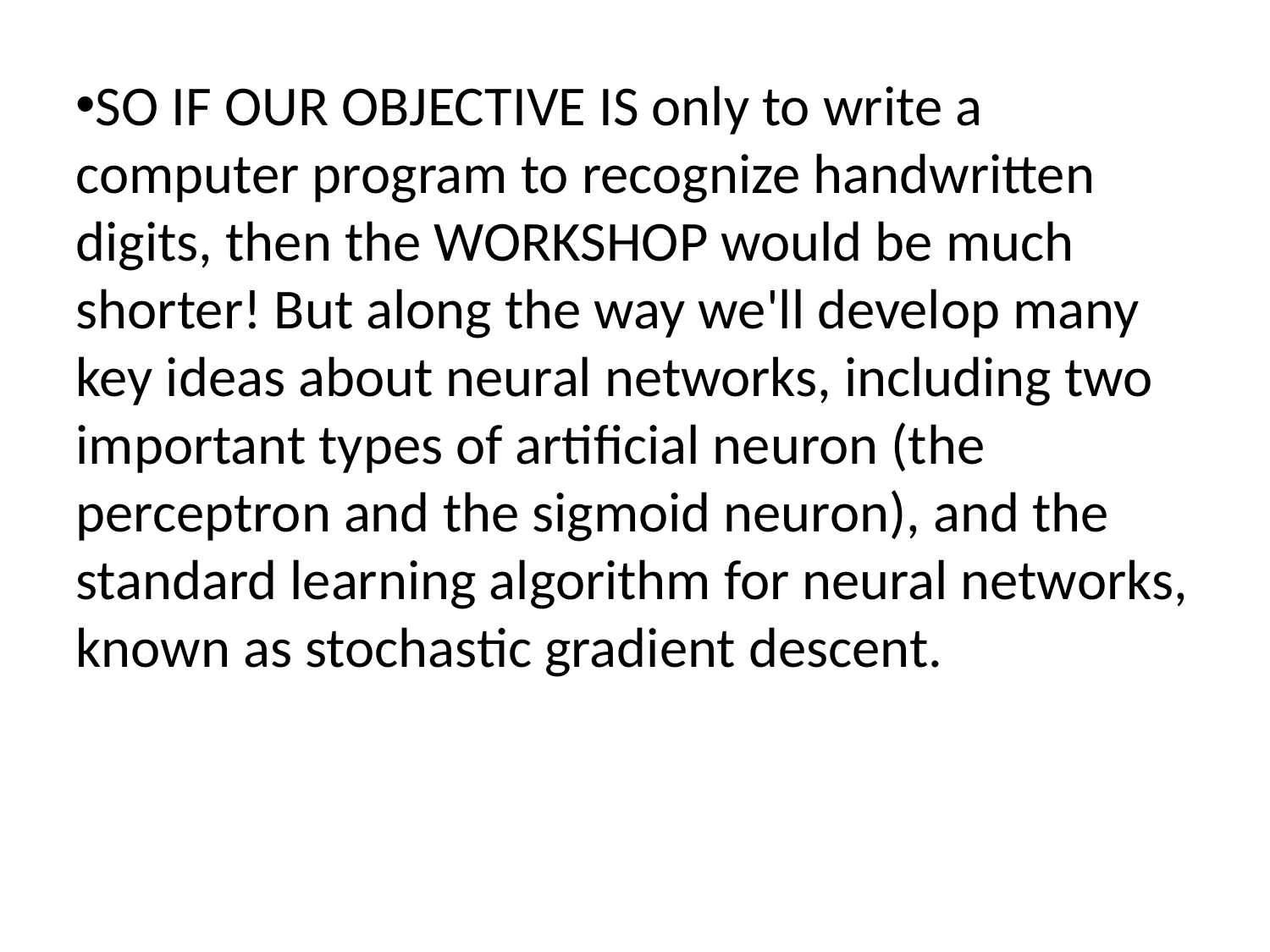

SO IF OUR OBJECTIVE IS only to write a computer program to recognize handwritten digits, then the WORKSHOP would be much shorter! But along the way we'll develop many key ideas about neural networks, including two important types of artificial neuron (the perceptron and the sigmoid neuron), and the standard learning algorithm for neural networks, known as stochastic gradient descent.